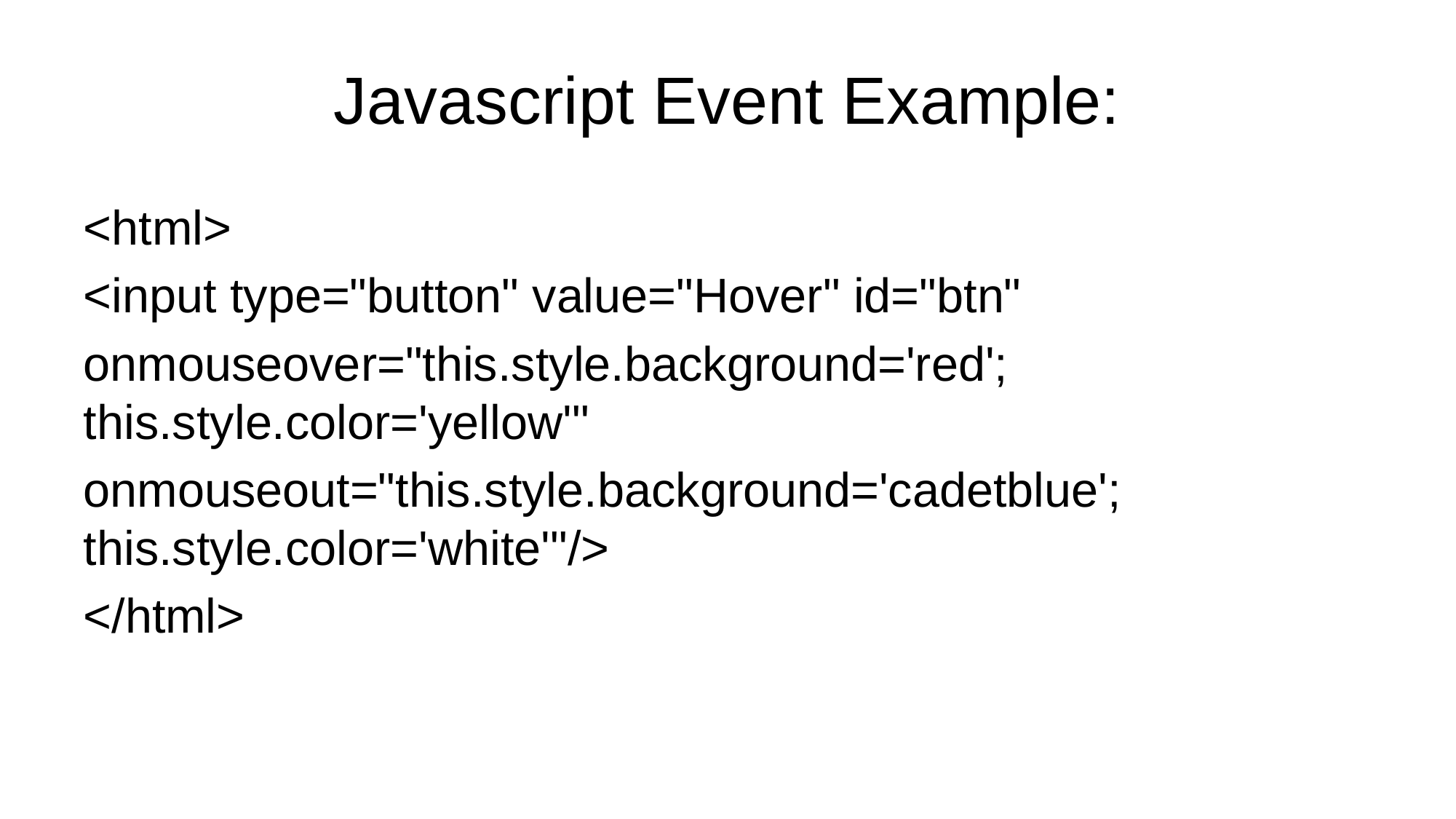

# Javascript Event Example:
<html>
<input type="button" value="Hover" id="btn"
onmouseover="this.style.background='red'; this.style.color='yellow'"
onmouseout="this.style.background='cadetblue'; this.style.color='white'"/>
</html>